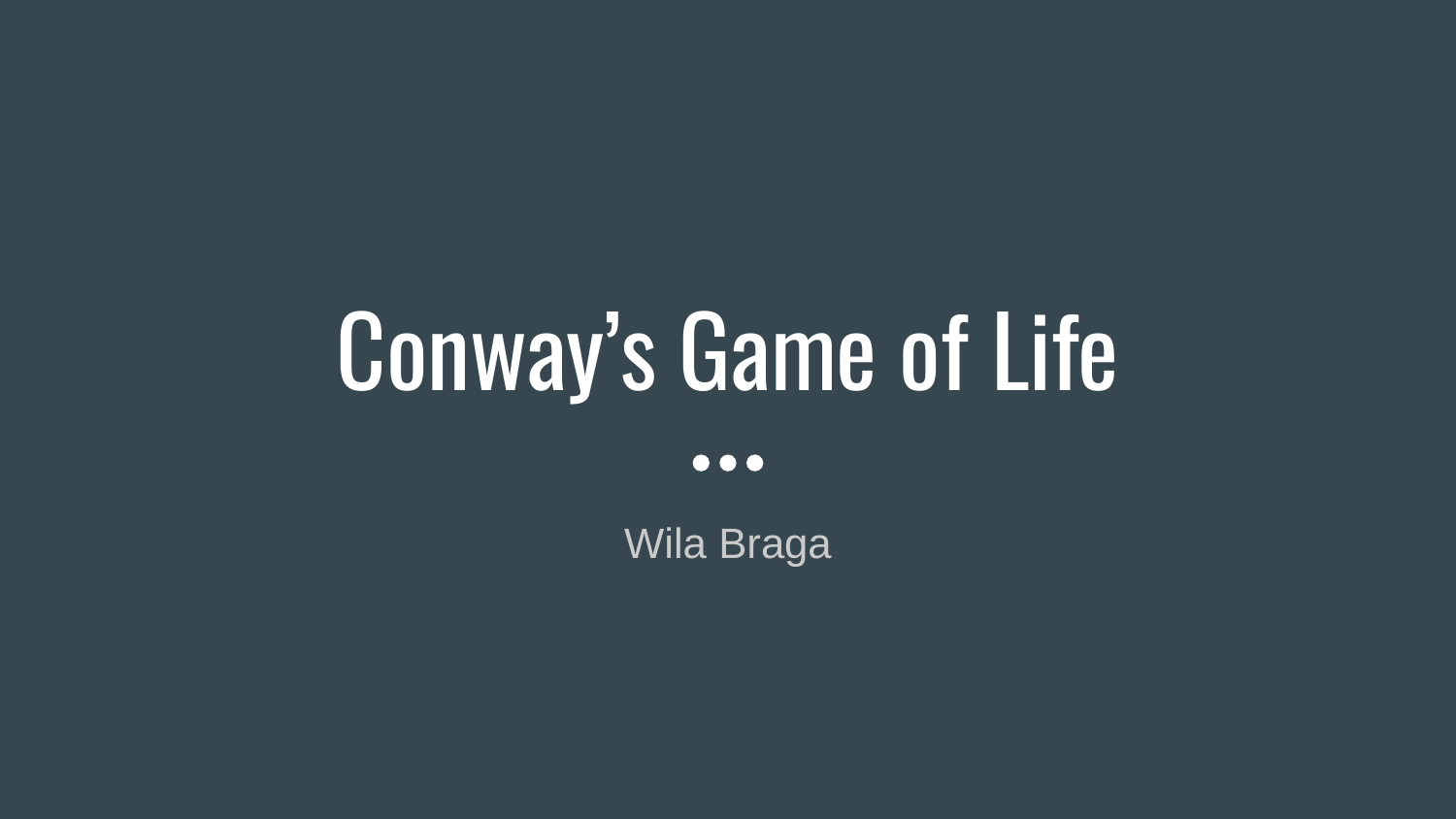

# Conway’s Game of Life
Wila Braga